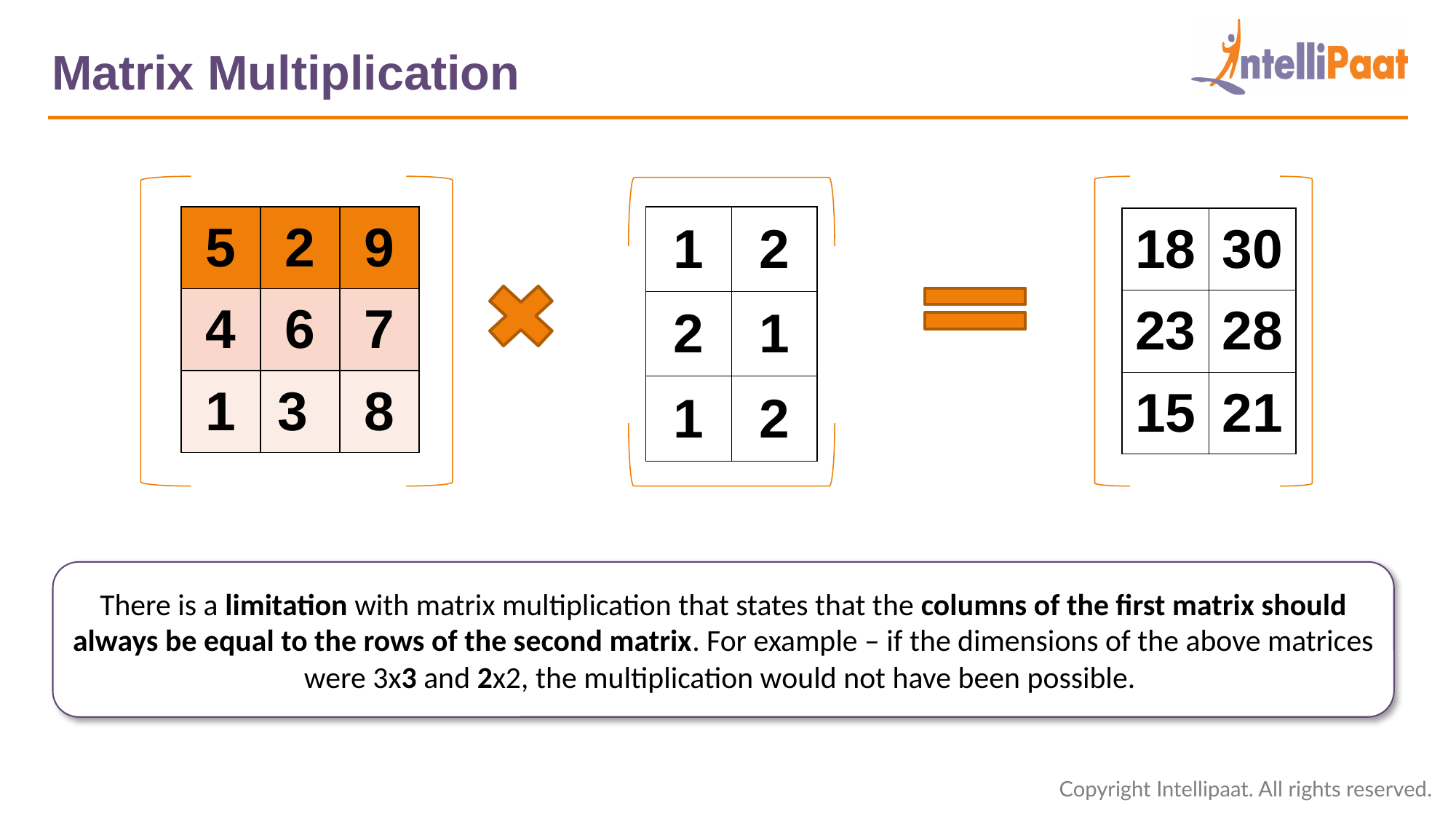

Matrix Multiplication

| 5 | 2 | 9 |
| --- | --- | --- |
| 4 | 6 | 7 |
| 1 | 3 | 8 |
| 1 | 2 |
| --- | --- |
| 2 | 1 |
| 1 | 2 |
| 18 | 30 |
| --- | --- |
| 23 | 28 |
| 15 | 21 |

There is a limitation with matrix multiplication that states that the columns of the first matrix should always be equal to the rows of the second matrix. For example – if the dimensions of the above matrices were 3x3 and 2x2, the multiplication would not have been possible.